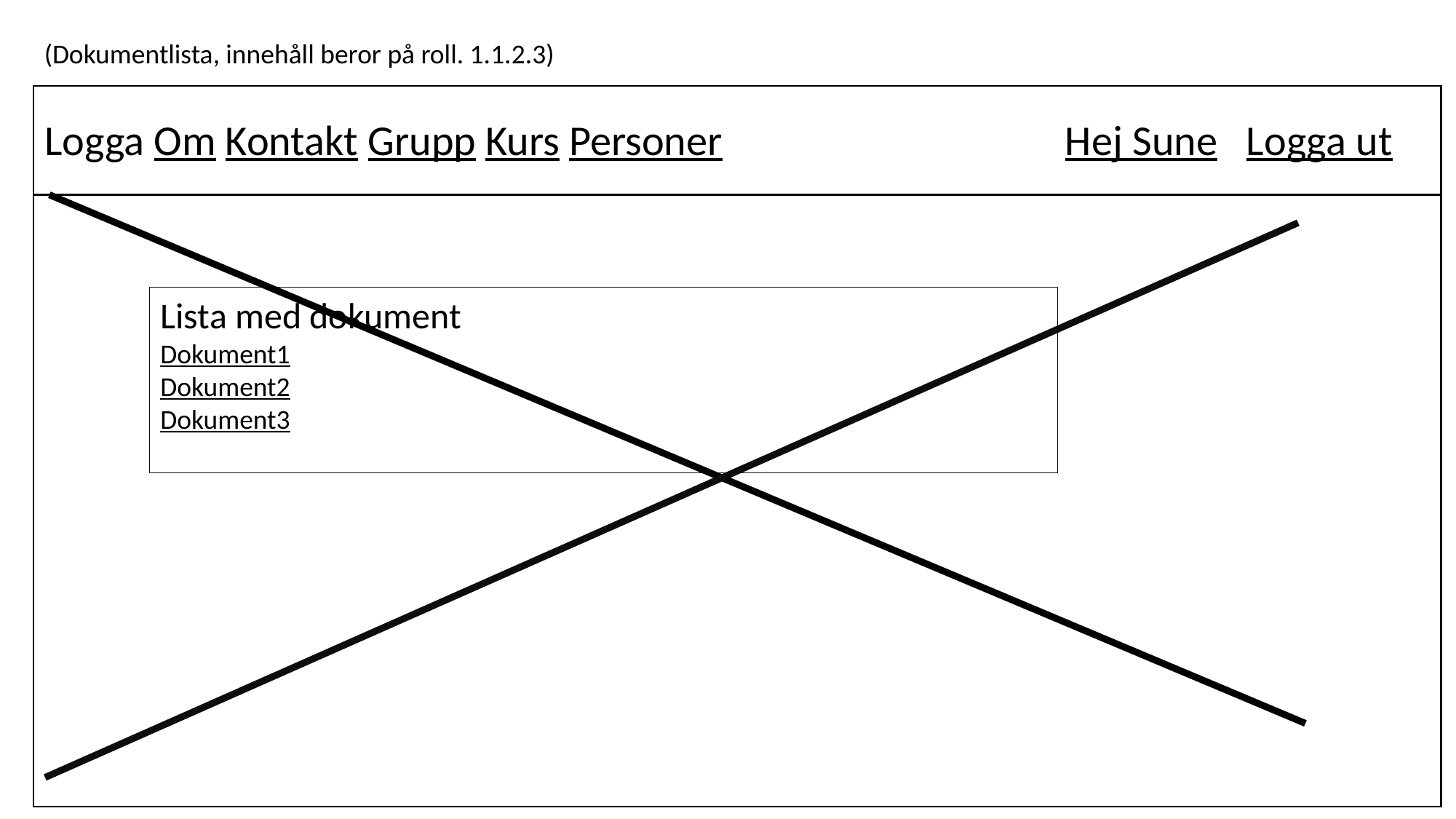

(Dokumentlista, innehåll beror på roll. 1.1.2.3)

Logga Om Kontakt Grupp Kurs Personer       			    Hej Sune   Logga ut

Lista med dokument
Dokument1
Dokument2
Dokument3